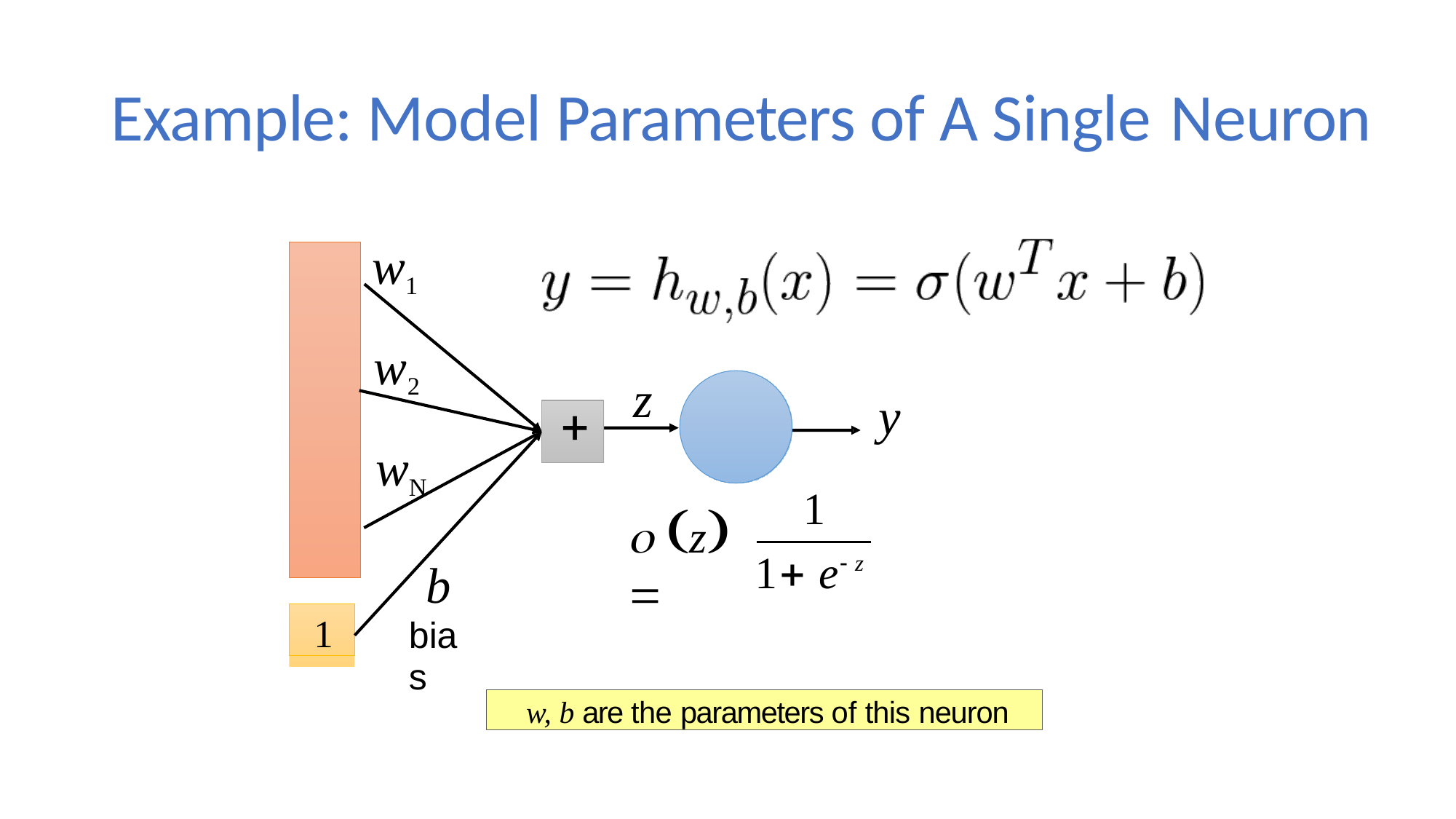

# Example: Model Parameters of A Single Neuron
w1

w2
wN
z
y
+
1
1+ e− z
ο (z) =

b
bias

1
w, b are the parameters of this neuron